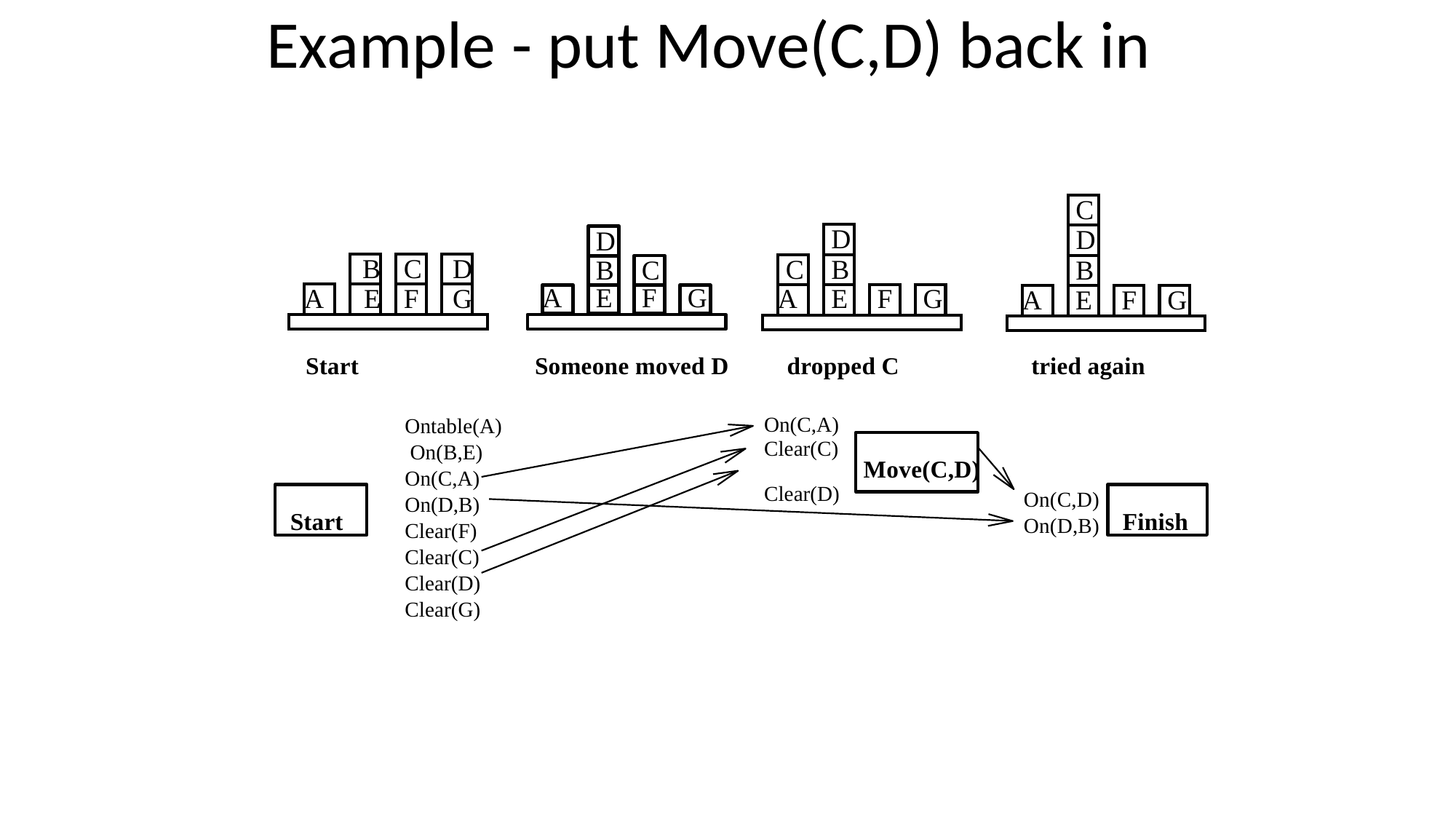

# Example - put Move(C,D) back in
|  |  |  | C |  |  |  |  |  |
| --- | --- | --- | --- | --- | --- | --- | --- | --- |
|  |  |  | D |  |  |  |  |  |
|  |  |  | B |  |  |  |  |  |
|  | A |  | E |  | F |  | G |  |
|  |  |  |  |  |  |  |  |  |
|  |  |  | D |  |  |  |  |  |
| --- | --- | --- | --- | --- | --- | --- | --- | --- |
|  | C |  | B |  |  |  |  |  |
|  | A |  | E |  | F |  | G |  |
|  |  |  |  |  |  |  |  |  |
D
|  |  |  | B |  | C |  | D |  |
| --- | --- | --- | --- | --- | --- | --- | --- | --- |
|  | A |  | E |  | F |  | G |  |
|  |  |  |  |  |  |  |  |  |
B
C
A
E
F
G

Start
Someone moved D
dropped C
tried again
Ontable(A)  On(B,E)
On(C,A)
On(D,B)
Clear(F)  Clear(C)  Clear(D)  Clear(G)
On(C,A)
Clear(C)  Clear(D)

Move(C,D)
Start
On(C,D)
On(D,B)
Finish